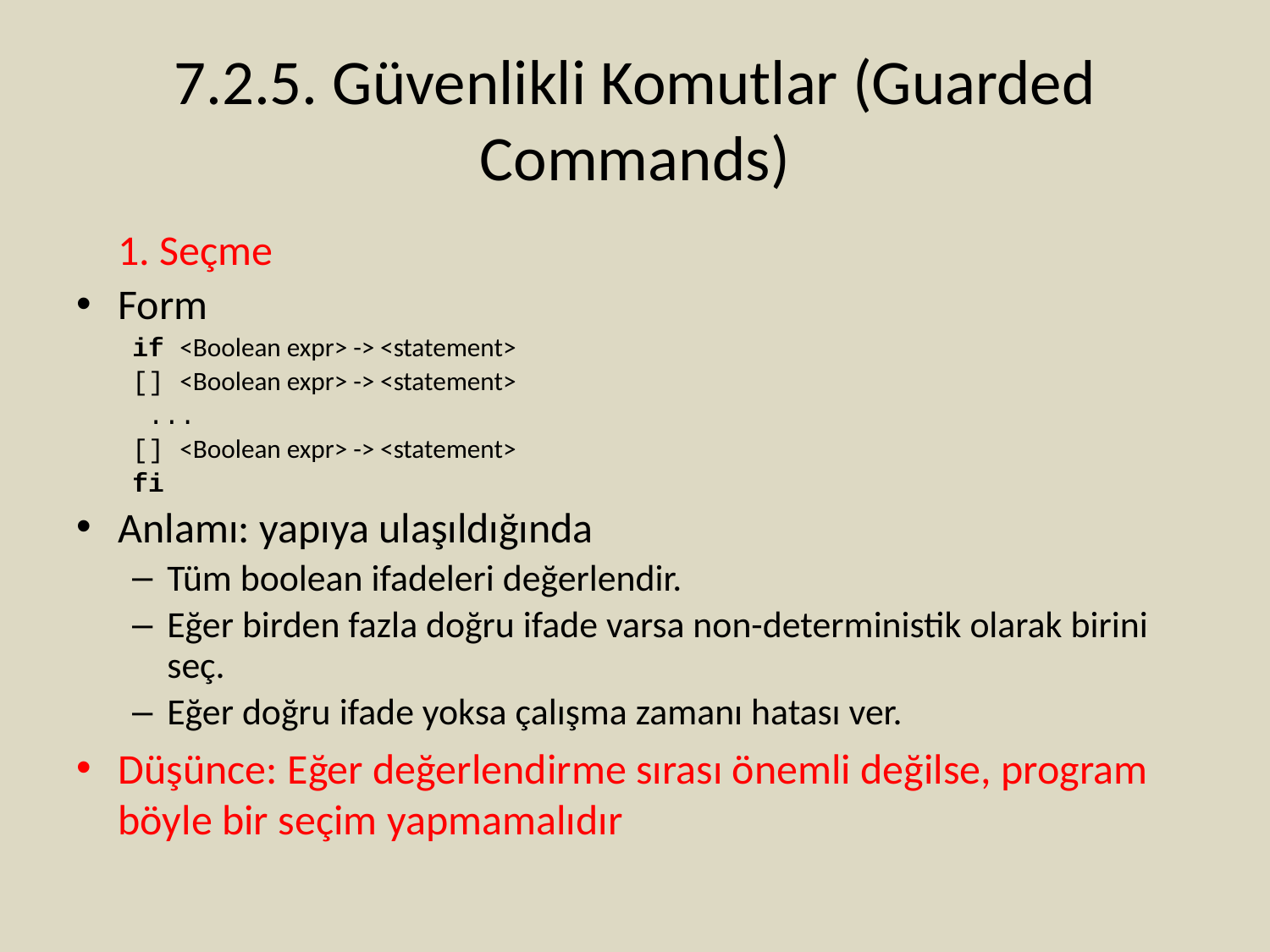

# 7.2.5. Güvenlikli Komutlar (Guarded Commands)
	1. Seçme
Form
if <Boolean expr> -> <statement>
[] <Boolean expr> -> <statement>
 ...
[] <Boolean expr> -> <statement>
fi
Anlamı: yapıya ulaşıldığında
Tüm boolean ifadeleri değerlendir.
Eğer birden fazla doğru ifade varsa non-deterministik olarak birini seç.
Eğer doğru ifade yoksa çalışma zamanı hatası ver.
Düşünce: Eğer değerlendirme sırası önemli değilse, program böyle bir seçim yapmamalıdır